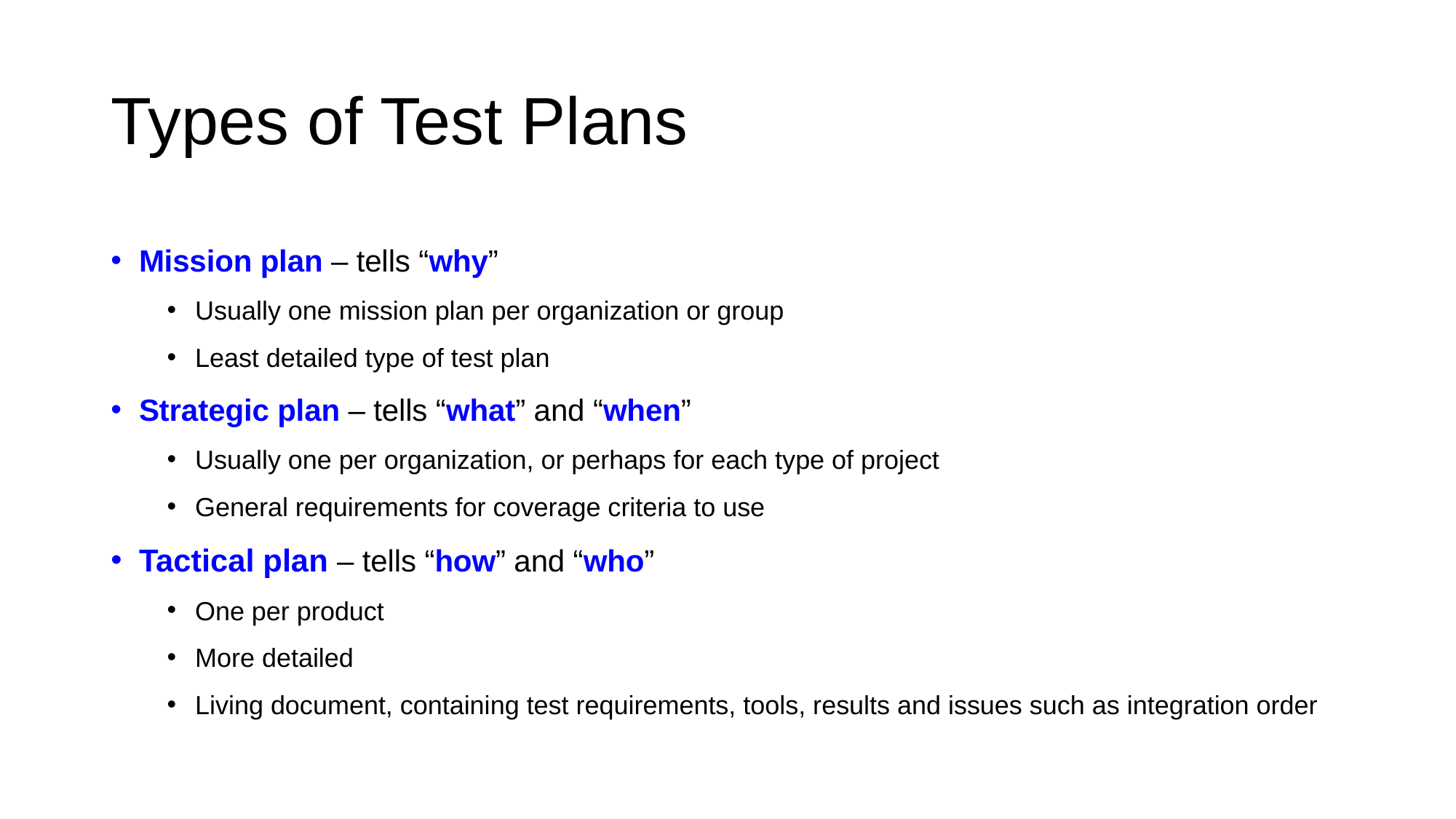

# Types of Test Plans
Mission plan – tells “why”
Usually one mission plan per organization or group
Least detailed type of test plan
Strategic plan – tells “what” and “when”
Usually one per organization, or perhaps for each type of project
General requirements for coverage criteria to use
Tactical plan – tells “how” and “who”
One per product
More detailed
Living document, containing test requirements, tools, results and issues such as integration order